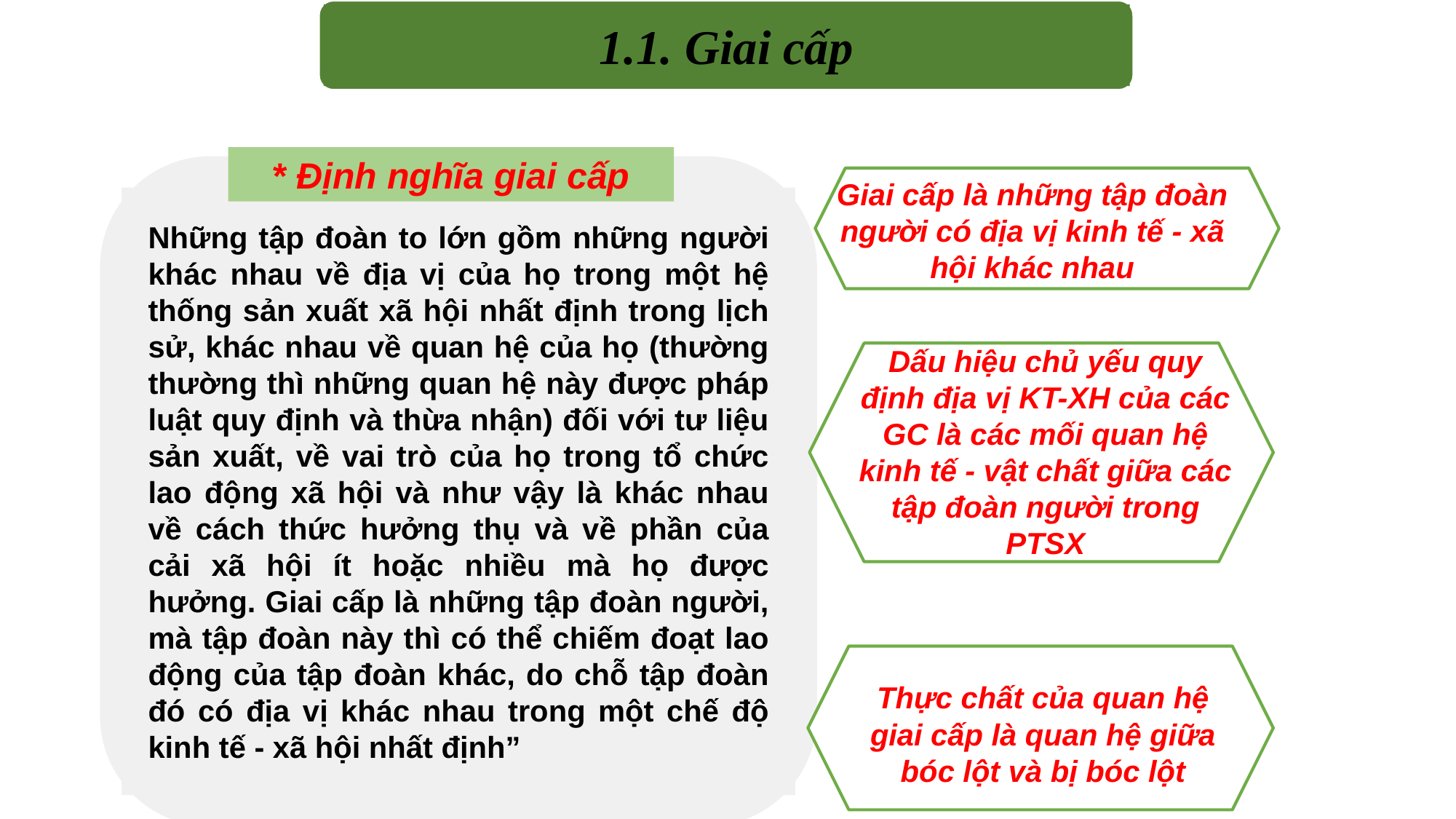

1.1. Giai cấp
* Định nghĩa giai cấp

Những tập đoàn to lớn gồm những người khác nhau về địa vị của họ trong một hệ thống sản xuất xã hội nhất định trong lịch sử, khác nhau về quan hệ của họ (thường thường thì những quan hệ này được pháp luật quy định và thừa nhận) đối với tư liệu sản xuất, về vai trò của họ trong tổ chức lao động xã hội và như vậy là khác nhau về cách thức hưởng thụ và về phần của cải xã hội ít hoặc nhiều mà họ được hưởng. Giai cấp là những tập đoàn người, mà tập đoàn này thì có thể chiếm đoạt lao động của tập đoàn khác, do chỗ tập đoàn đó có địa vị khác nhau trong một chế độ kinh tế - xã hội nhất định”

Giai cấp là những tập đoàn người có địa vị kinh tế - xã hội khác nhau
Dấu hiệu chủ yếu quy định địa vị KT-XH của các GC là các mối quan hệ kinh tế - vật chất giữa các tập đoàn người trong PTSX

Thực chất của quan hệ giai cấp là quan hệ giữa bóc lột và bị bóc lột